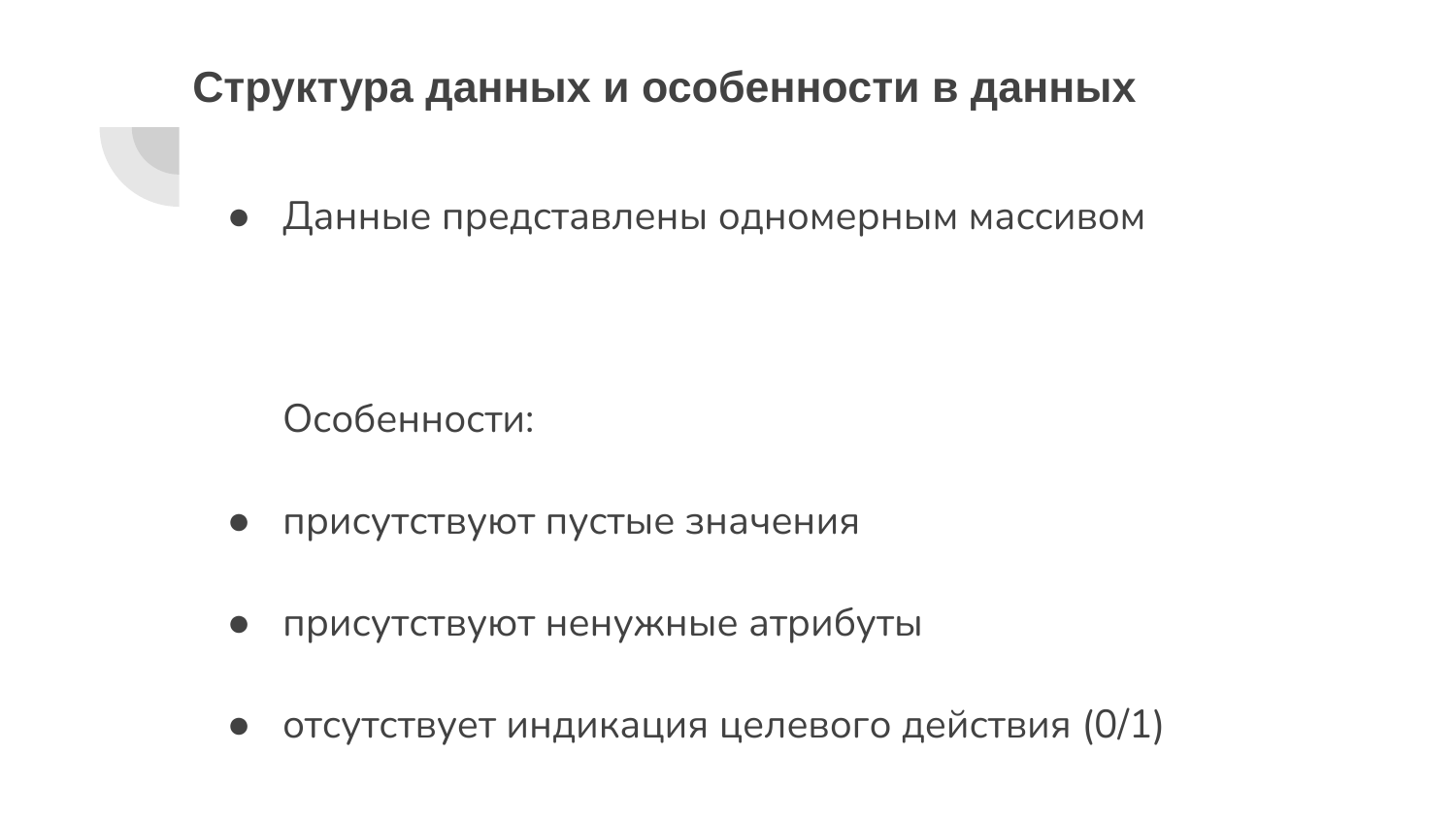

# Структура данных и особенности в данных
Данные представлены одномерным массивом

Особенности:
присутствуют пустые значения
присутствуют ненужные атрибуты
отсутствует индикация целевого действия (0/1)